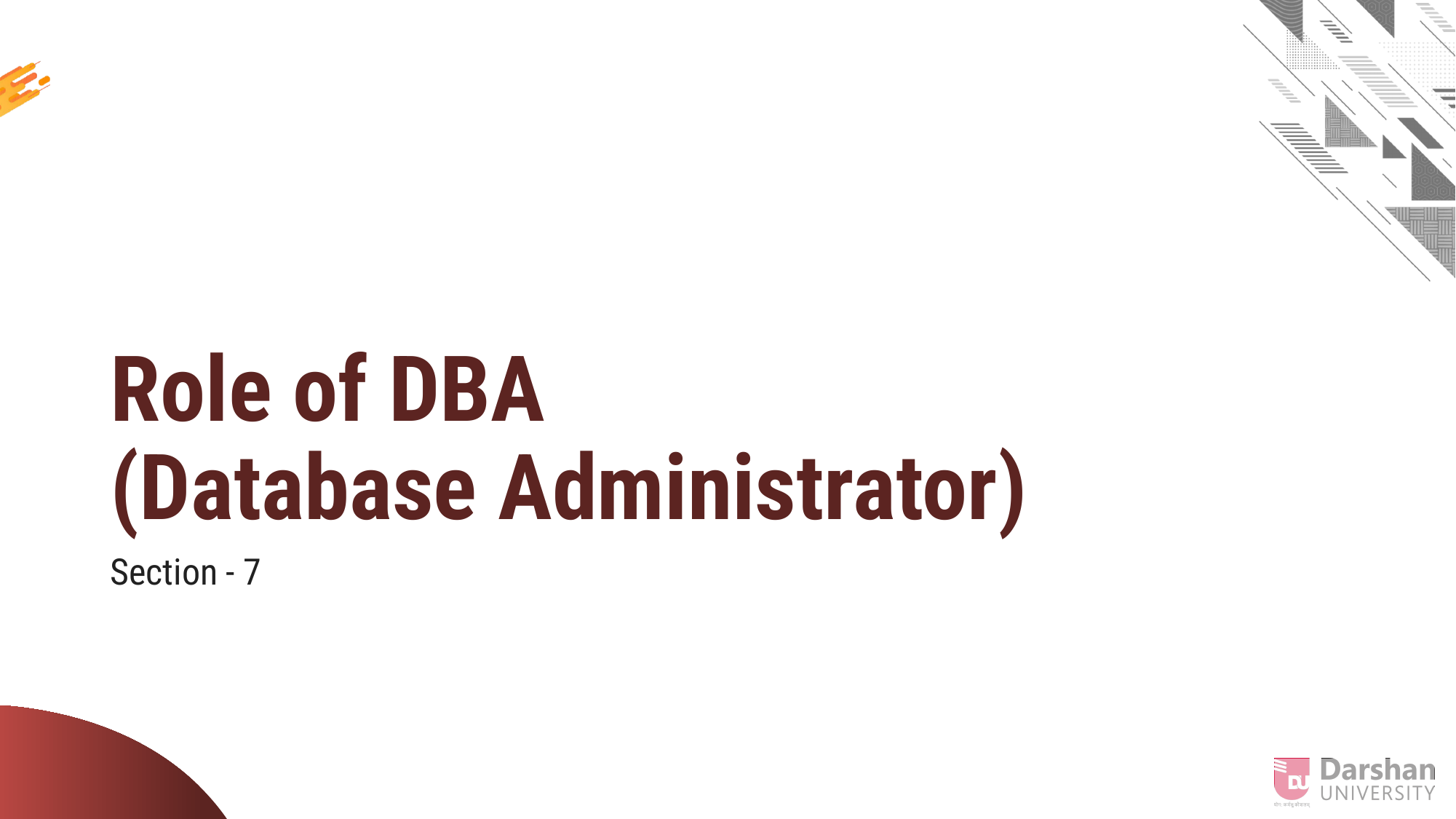

# Role of DBA (Database Administrator)
Section - 7